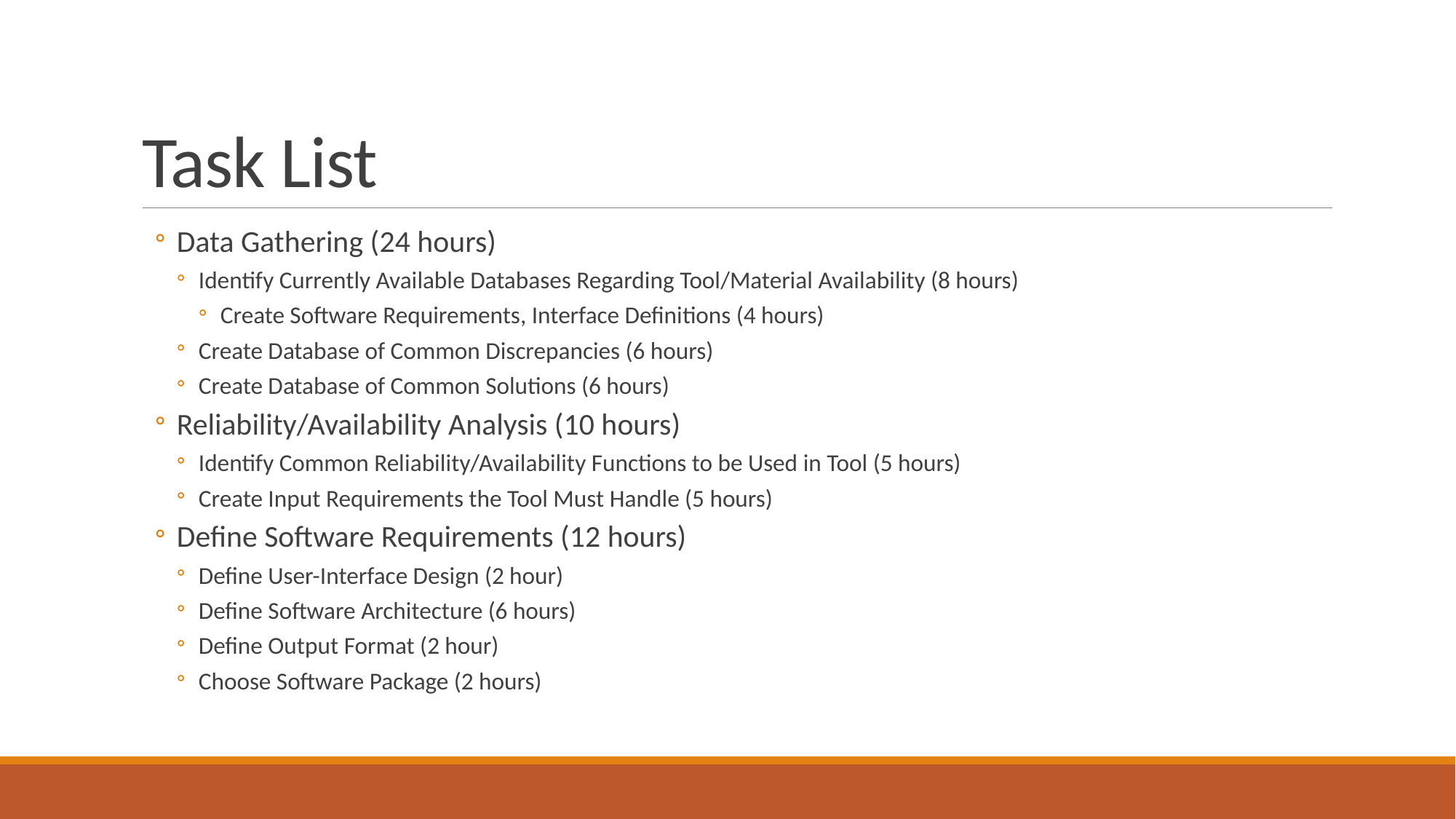

# Task List
Data Gathering (24 hours)
Identify Currently Available Databases Regarding Tool/Material Availability (8 hours)
Create Software Requirements, Interface Definitions (4 hours)
Create Database of Common Discrepancies (6 hours)
Create Database of Common Solutions (6 hours)
Reliability/Availability Analysis (10 hours)
Identify Common Reliability/Availability Functions to be Used in Tool (5 hours)
Create Input Requirements the Tool Must Handle (5 hours)
Define Software Requirements (12 hours)
Define User-Interface Design (2 hour)
Define Software Architecture (6 hours)
Define Output Format (2 hour)
Choose Software Package (2 hours)